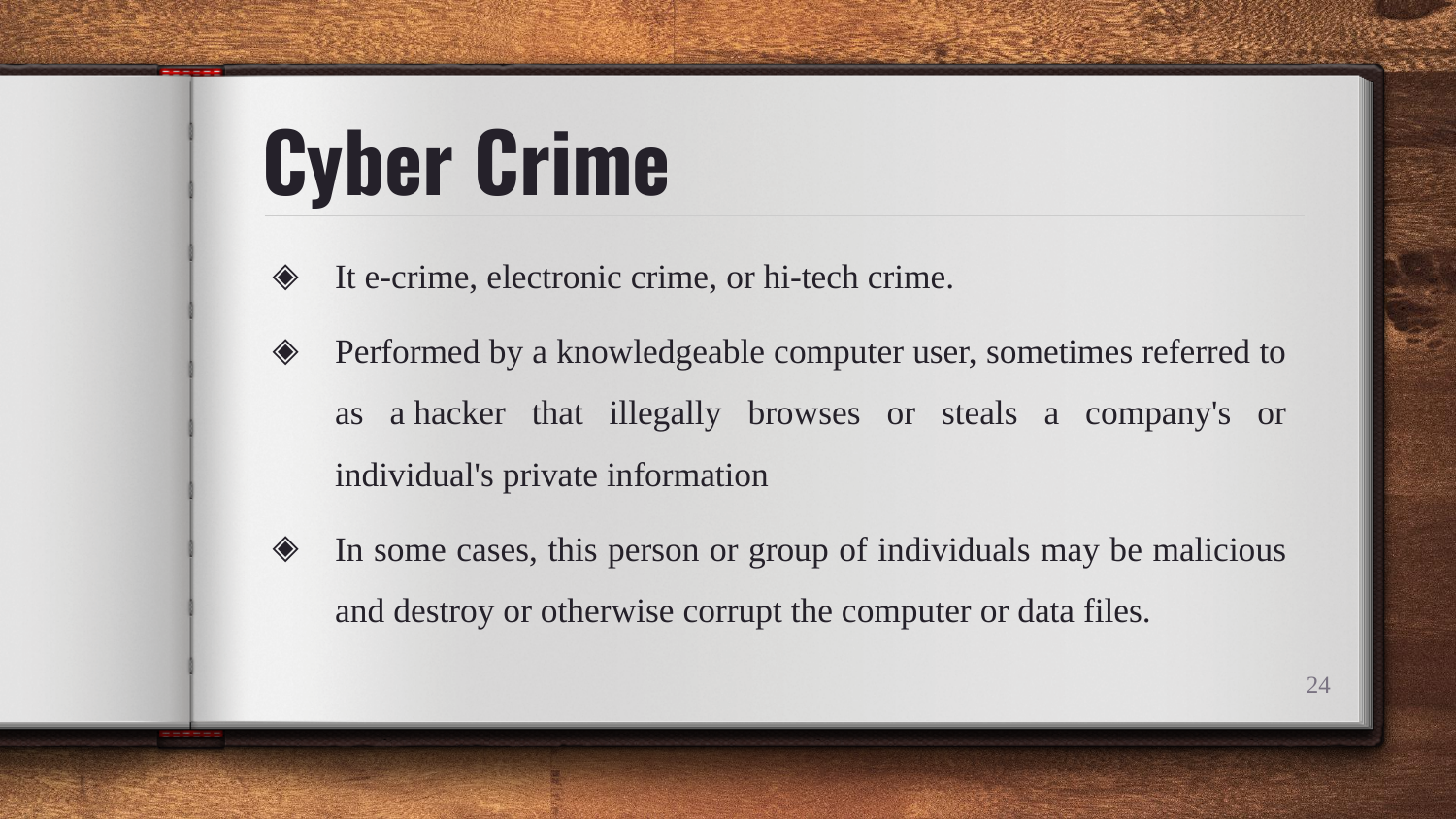

# Cyber Crime
It e-crime, electronic crime, or hi-tech crime.
Performed by a knowledgeable computer user, sometimes referred to as a hacker that illegally browses or steals a company's or individual's private information
In some cases, this person or group of individuals may be malicious and destroy or otherwise corrupt the computer or data files.
24